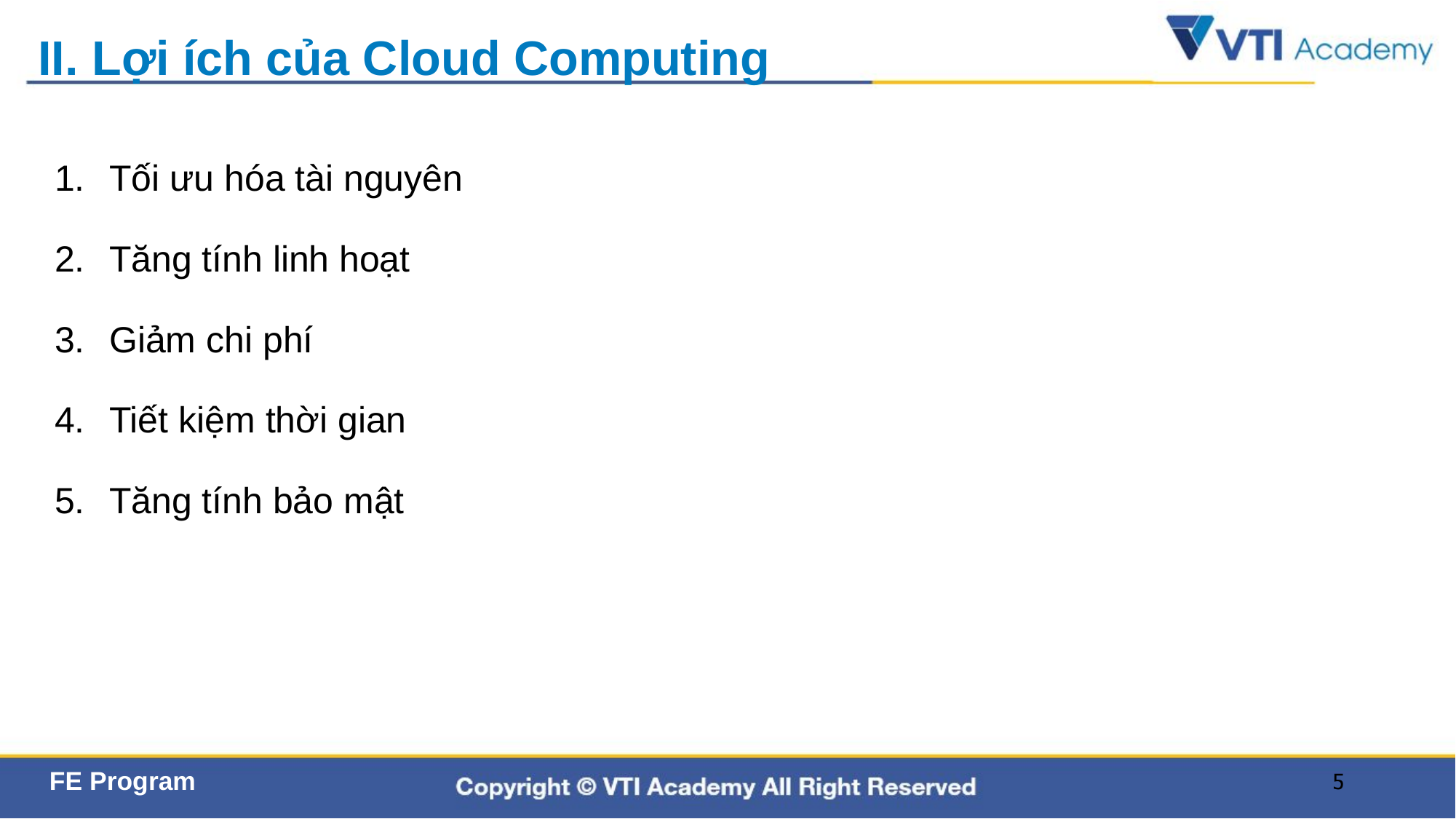

# II. Lợi ích của Cloud Computing
Tối ưu hóa tài nguyên
Tăng tính linh hoạt
Giảm chi phí
Tiết kiệm thời gian
Tăng tính bảo mật
5